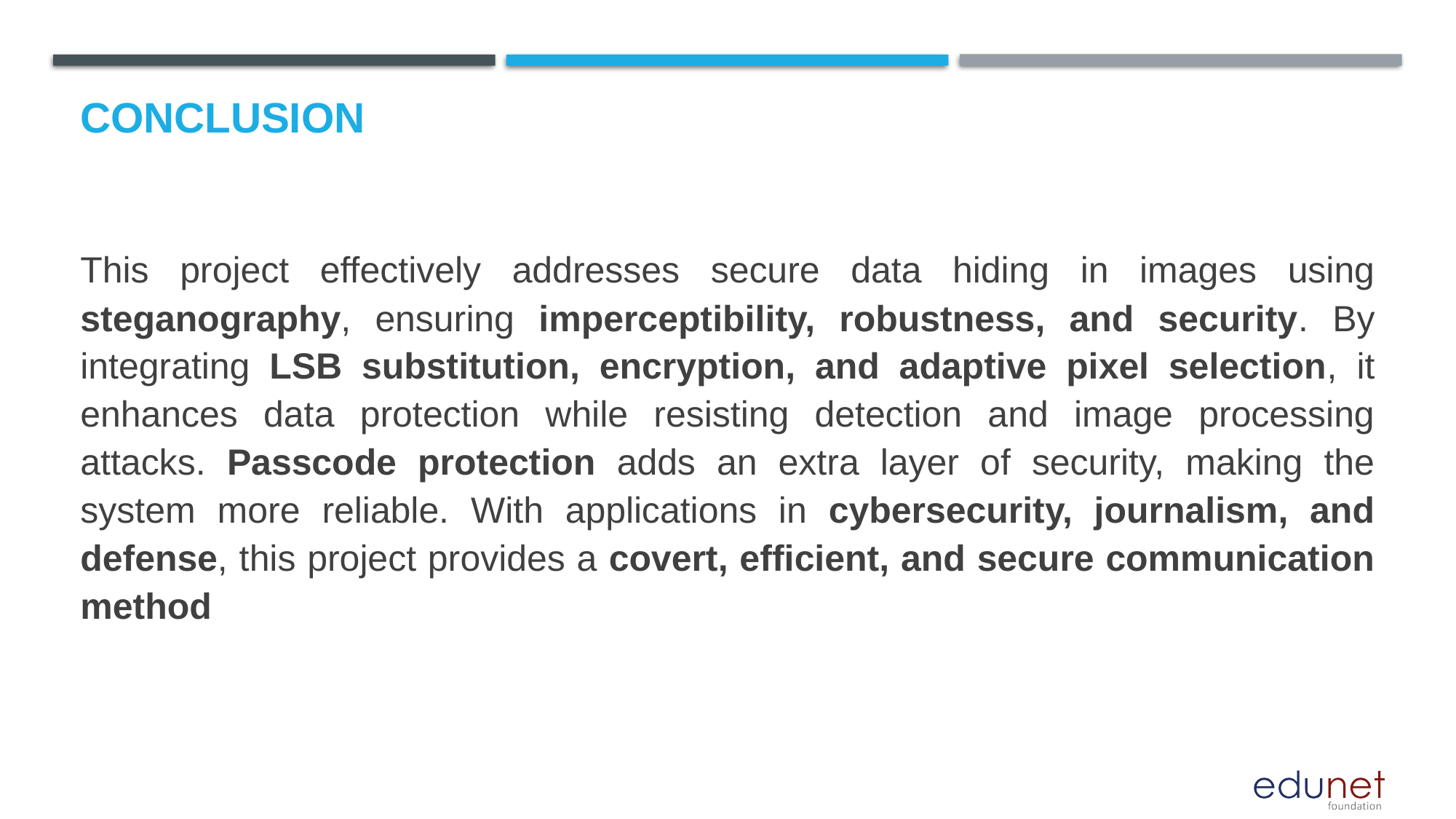

# Conclusion
This project effectively addresses secure data hiding in images using steganography, ensuring imperceptibility, robustness, and security. By integrating LSB substitution, encryption, and adaptive pixel selection, it enhances data protection while resisting detection and image processing attacks. Passcode protection adds an extra layer of security, making the system more reliable. With applications in cybersecurity, journalism, and defense, this project provides a covert, efficient, and secure communication method